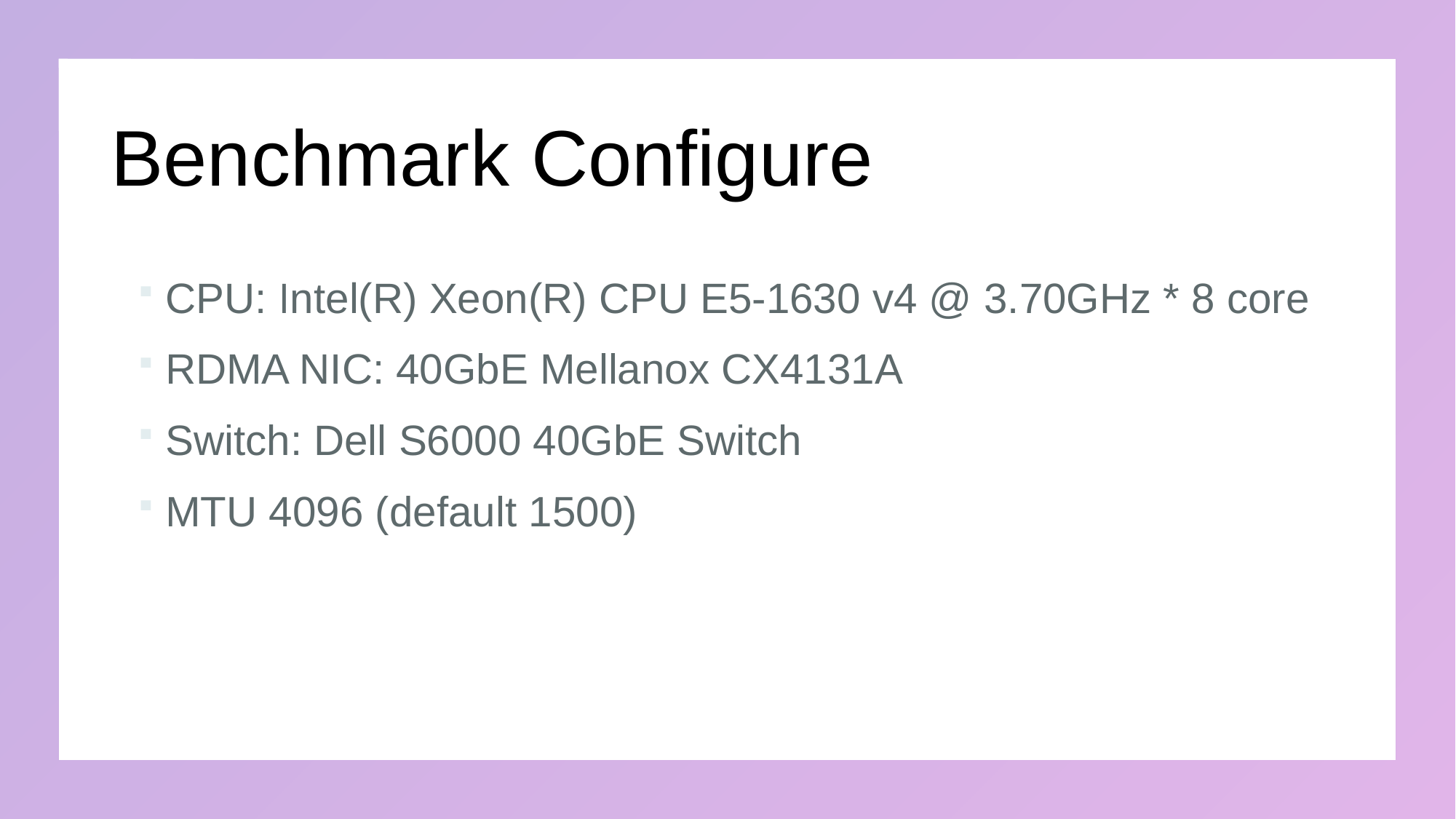

# Benchmark Configure
CPU: Intel(R) Xeon(R) CPU E5-1630 v4 @ 3.70GHz * 8 core
RDMA NIC: 40GbE Mellanox CX4131A
Switch: Dell S6000 40GbE Switch
MTU 4096 (default 1500)